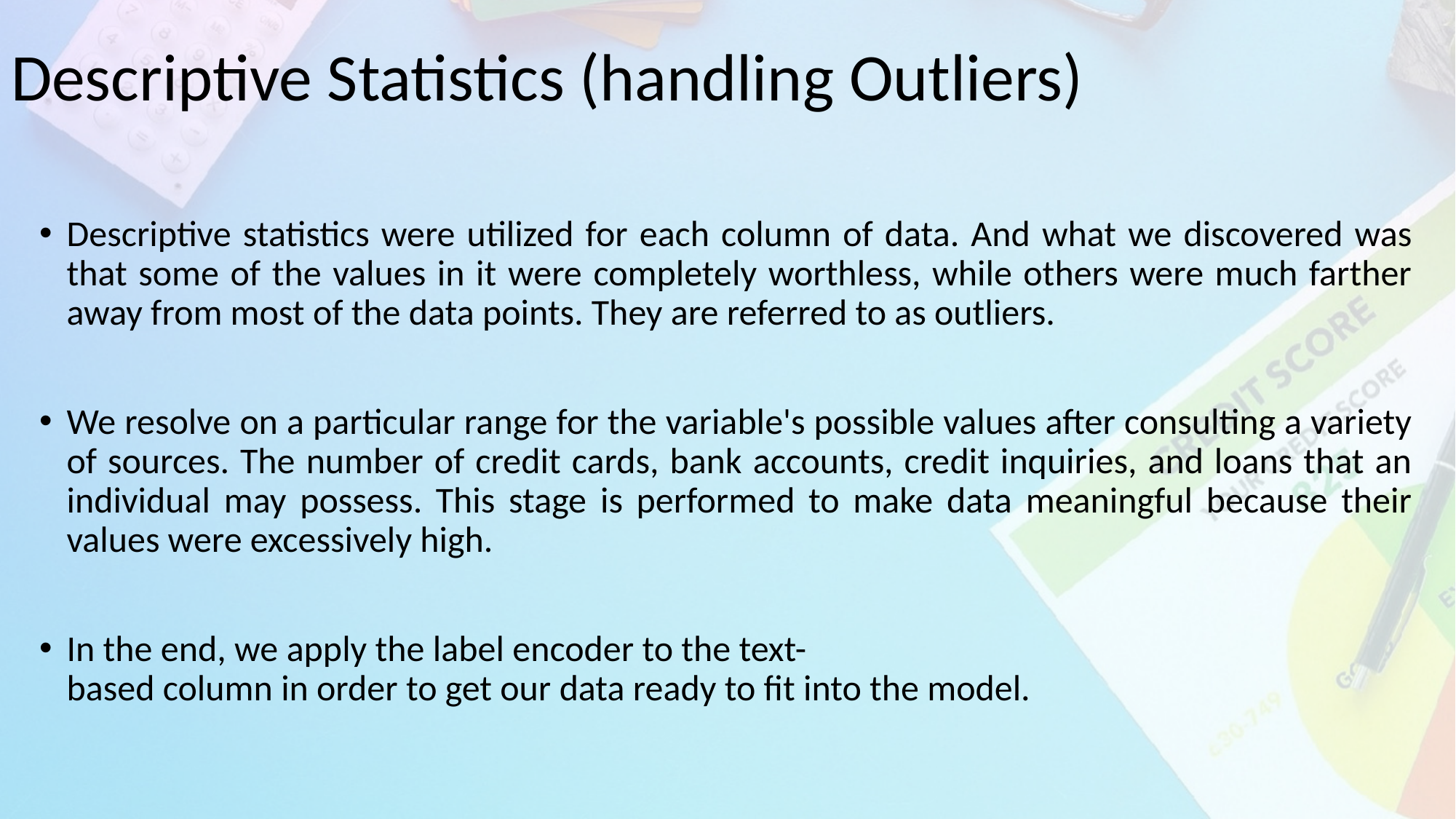

# Descriptive Statistics (handling Outliers)
Descriptive statistics were utilized for each column of data. And what we discovered was that some of the values in it were completely worthless, while others were much farther away from most of the data points. They are referred to as outliers.

We resolve on a particular range for the variable's possible values after consulting a variety of sources. The number of credit cards, bank accounts, credit inquiries, and loans that an individual may possess. This stage is performed to make data meaningful because their values were excessively high.

In the end, we apply the label encoder to the text-based column in order to get our data ready to fit into the model.